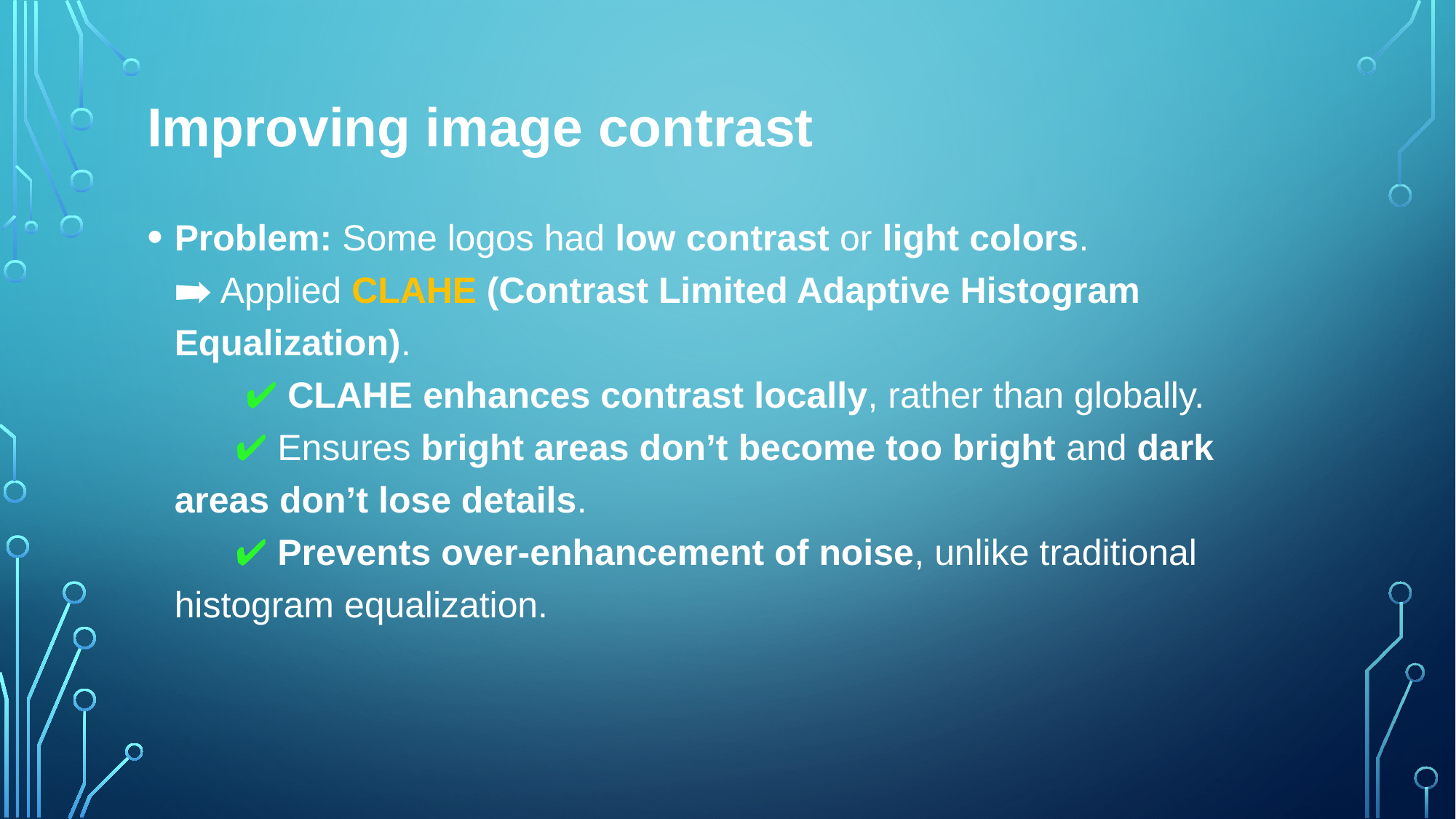

# Improving image contrast
Problem: Some logos had low contrast or light colors.
➡ Applied CLAHE (Contrast Limited Adaptive Histogram Equalization).
       ✔ CLAHE enhances contrast locally, rather than globally.
      ✔ Ensures bright areas don’t become too bright and dark areas don’t lose details.
      ✔ Prevents over-enhancement of noise, unlike traditional histogram equalization.